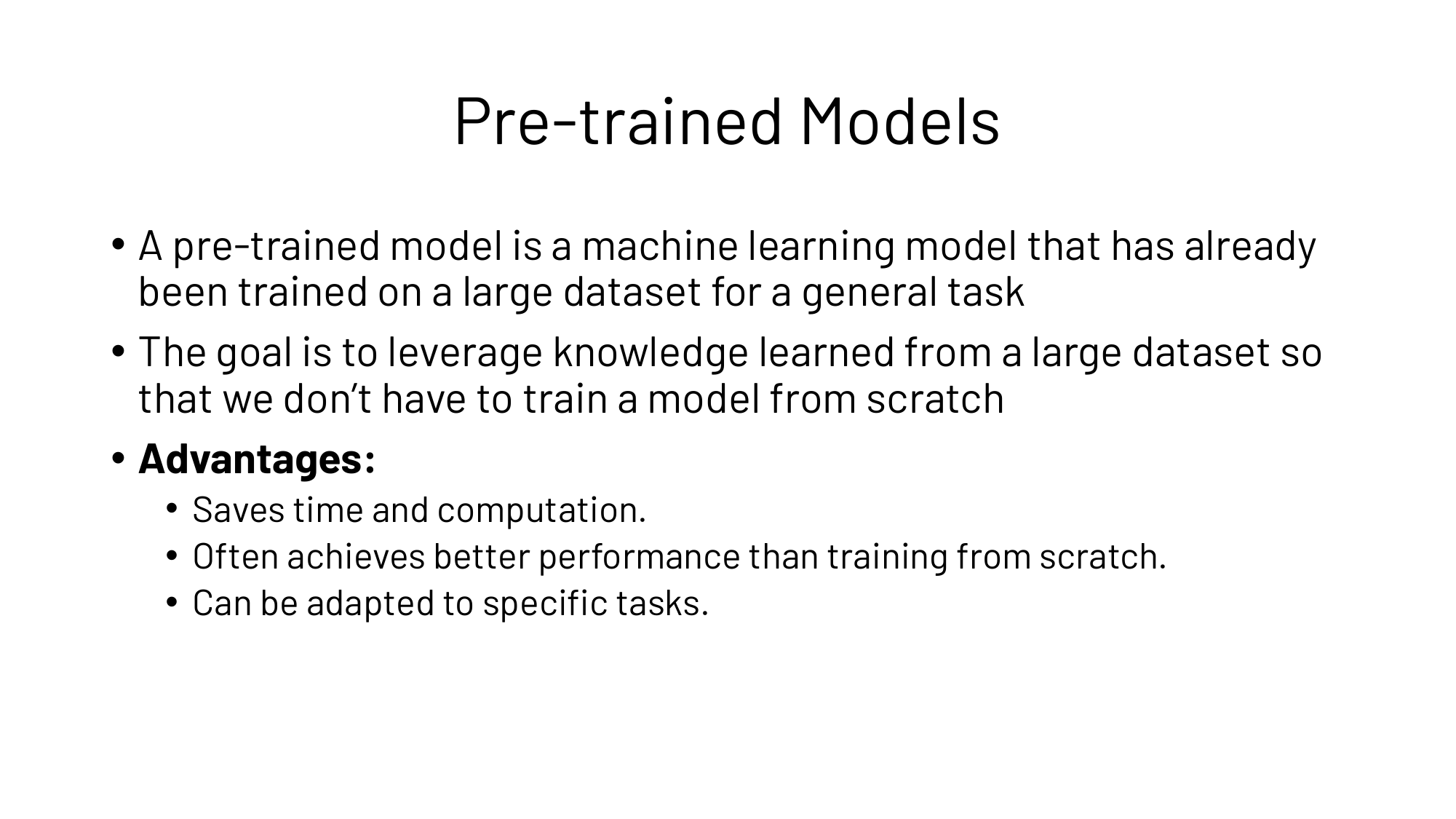

# Pre-trained Models
A pre-trained model is a machine learning model that has already been trained on a large dataset for a general task
The goal is to leverage knowledge learned from a large dataset so that we don’t have to train a model from scratch
Advantages:
Saves time and computation.
Often achieves better performance than training from scratch.
Can be adapted to specific tasks.